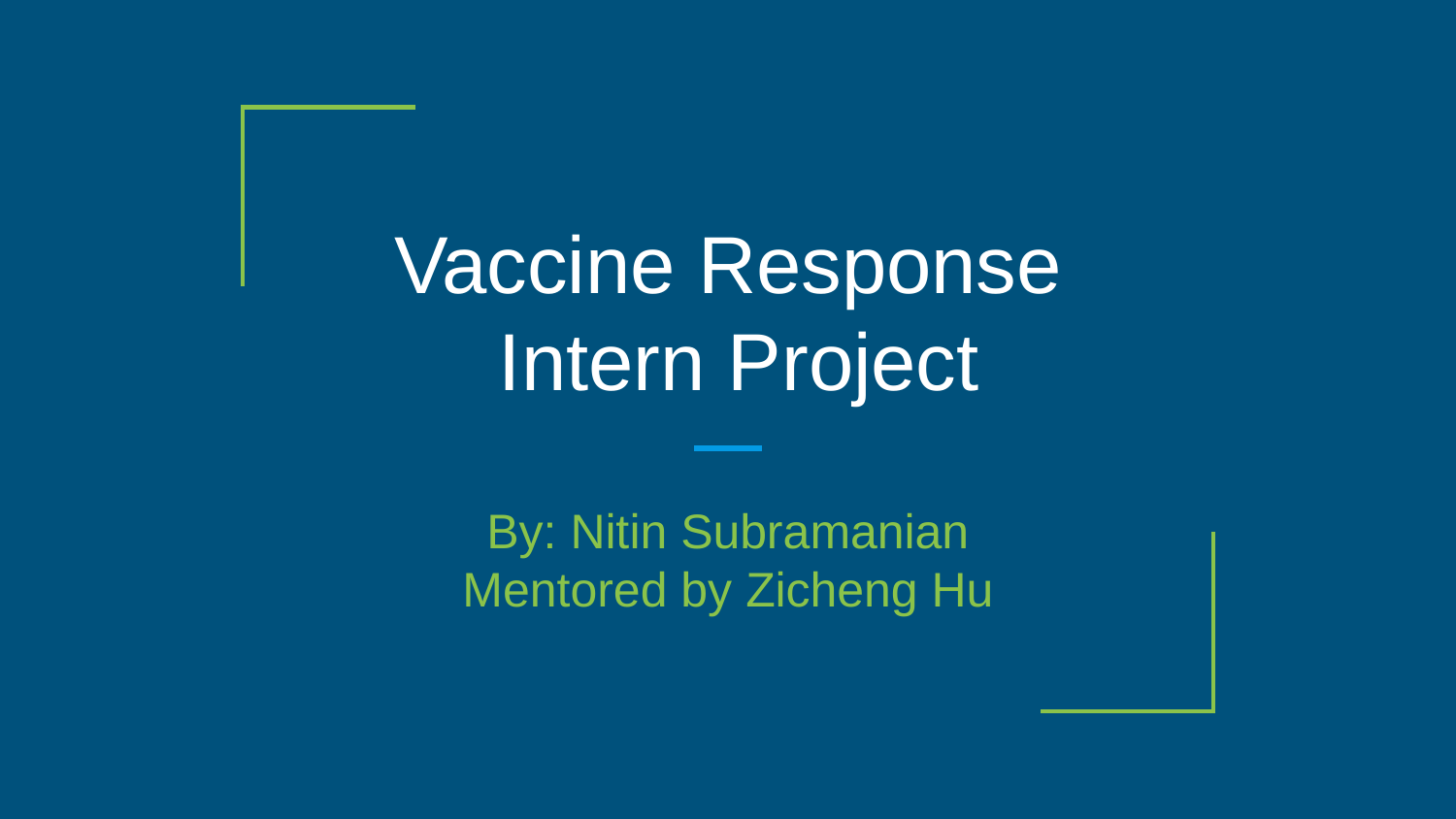

# Vaccine Response
 Intern Project
By: Nitin Subramanian
Mentored by Zicheng Hu